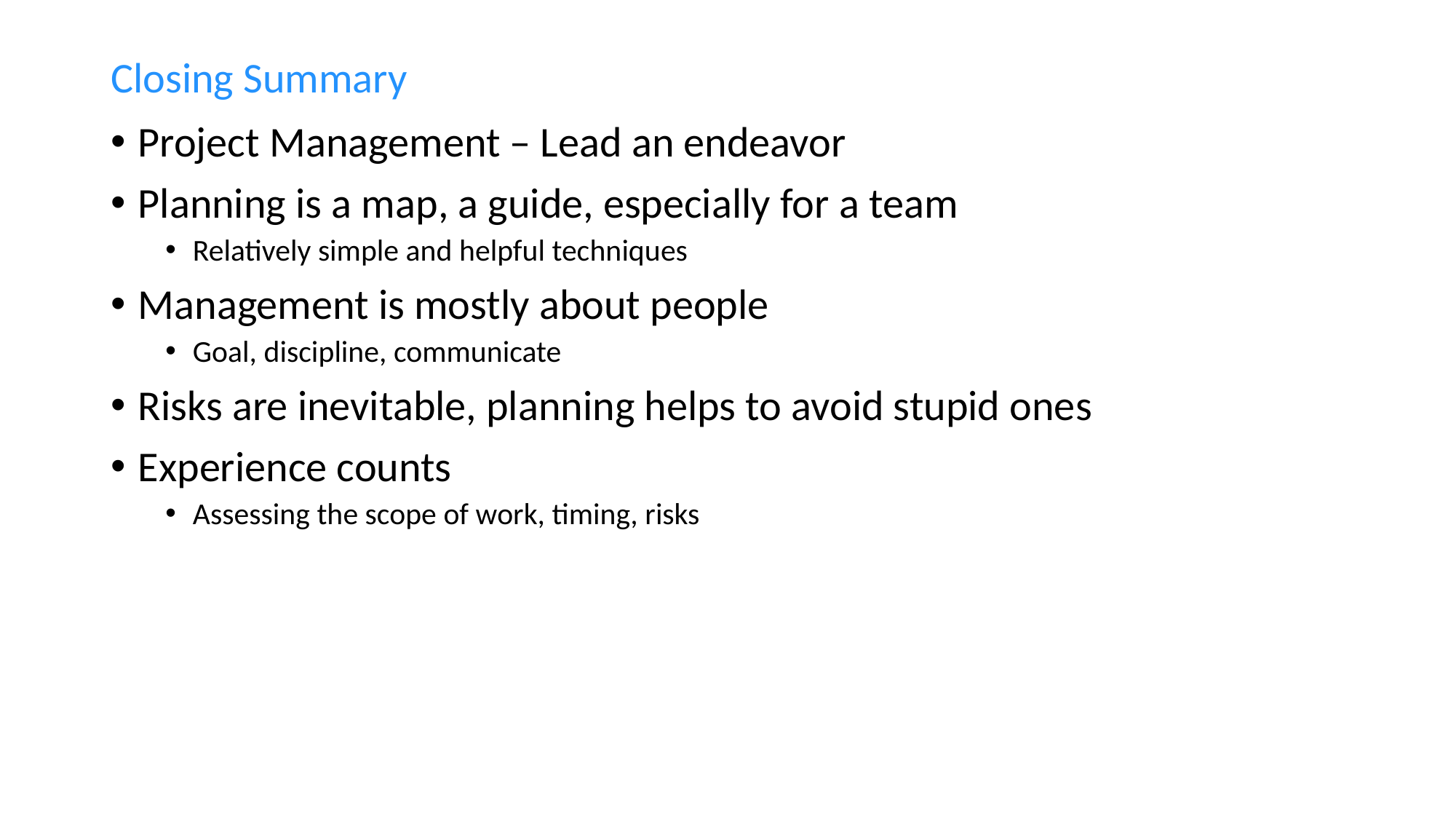

# Closing Summary
Project Management – Lead an endeavor
Planning is a map, a guide, especially for a team
Relatively simple and helpful techniques
Management is mostly about people
Goal, discipline, communicate
Risks are inevitable, planning helps to avoid stupid ones
Experience counts
Assessing the scope of work, timing, risks